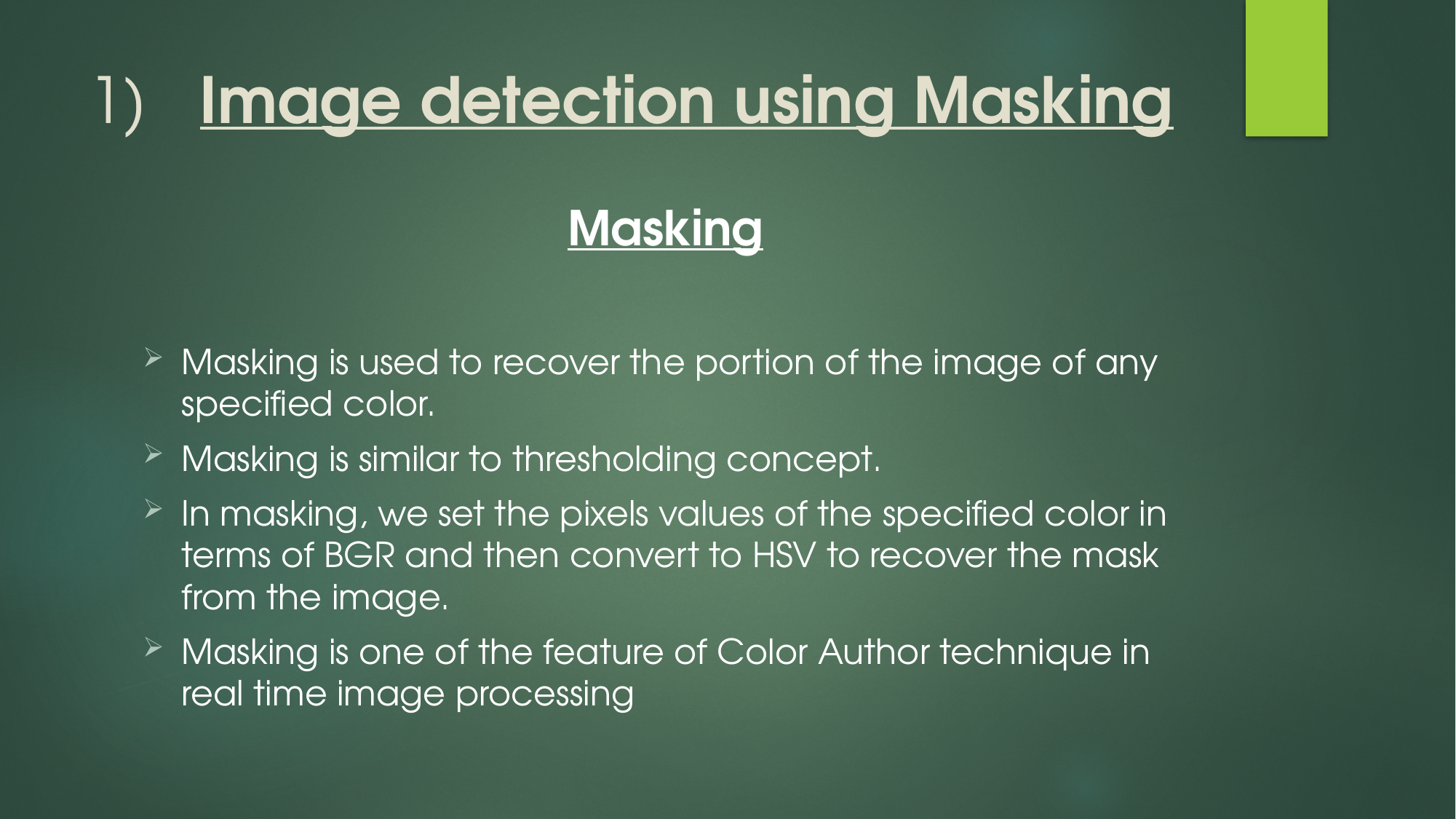

# 1)   Image detection using Masking
Masking

Masking is used to recover the portion of the image of any specified color.
Masking is similar to thresholding concept.
In masking, we set the pixels values of the specified color in terms of BGR and then convert to HSV to recover the mask from the image.
Masking is one of the feature of Color Author technique in real time image processing